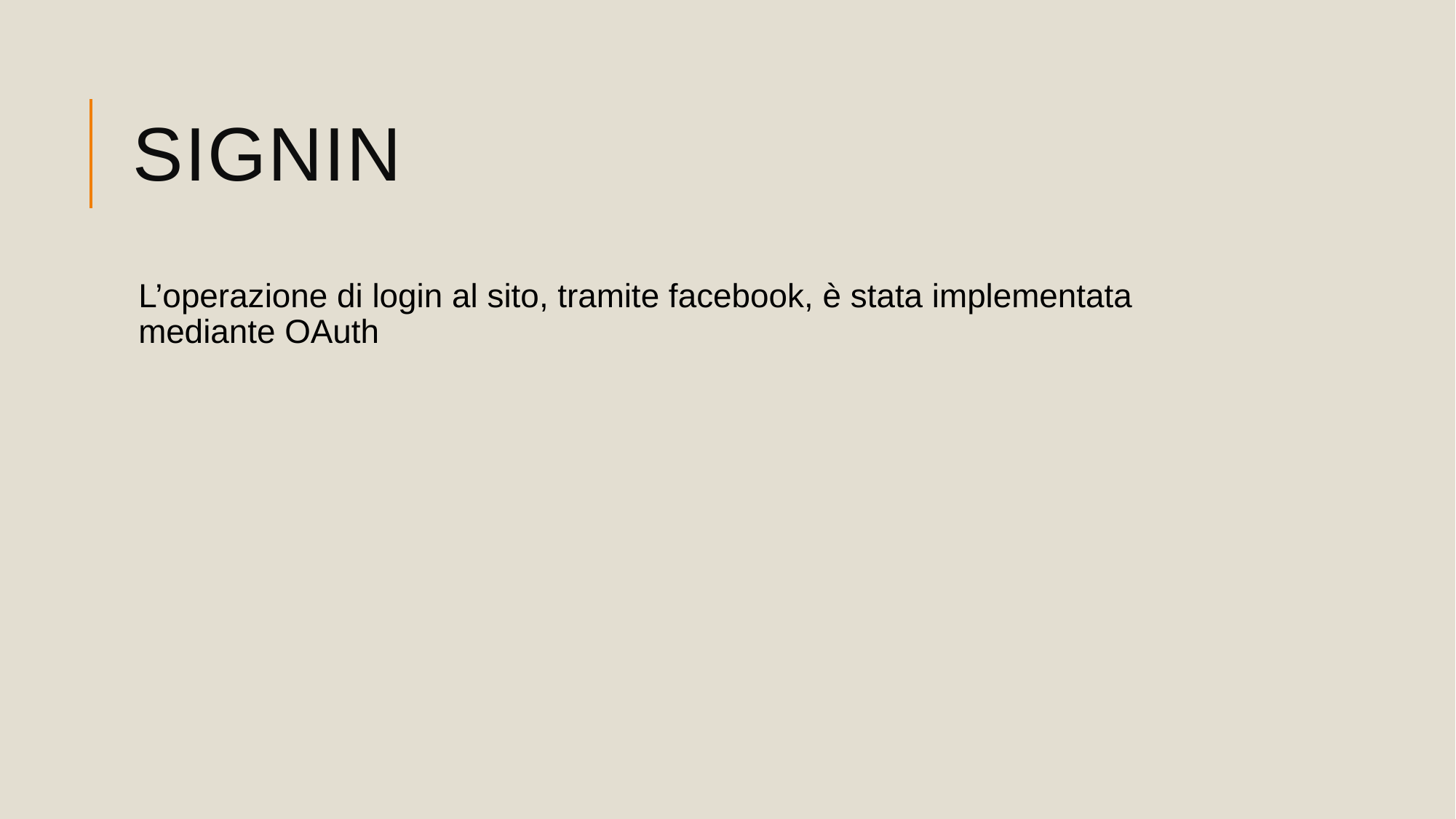

# SignIn
L’operazione di login al sito, tramite facebook, è stata implementata mediante OAuth